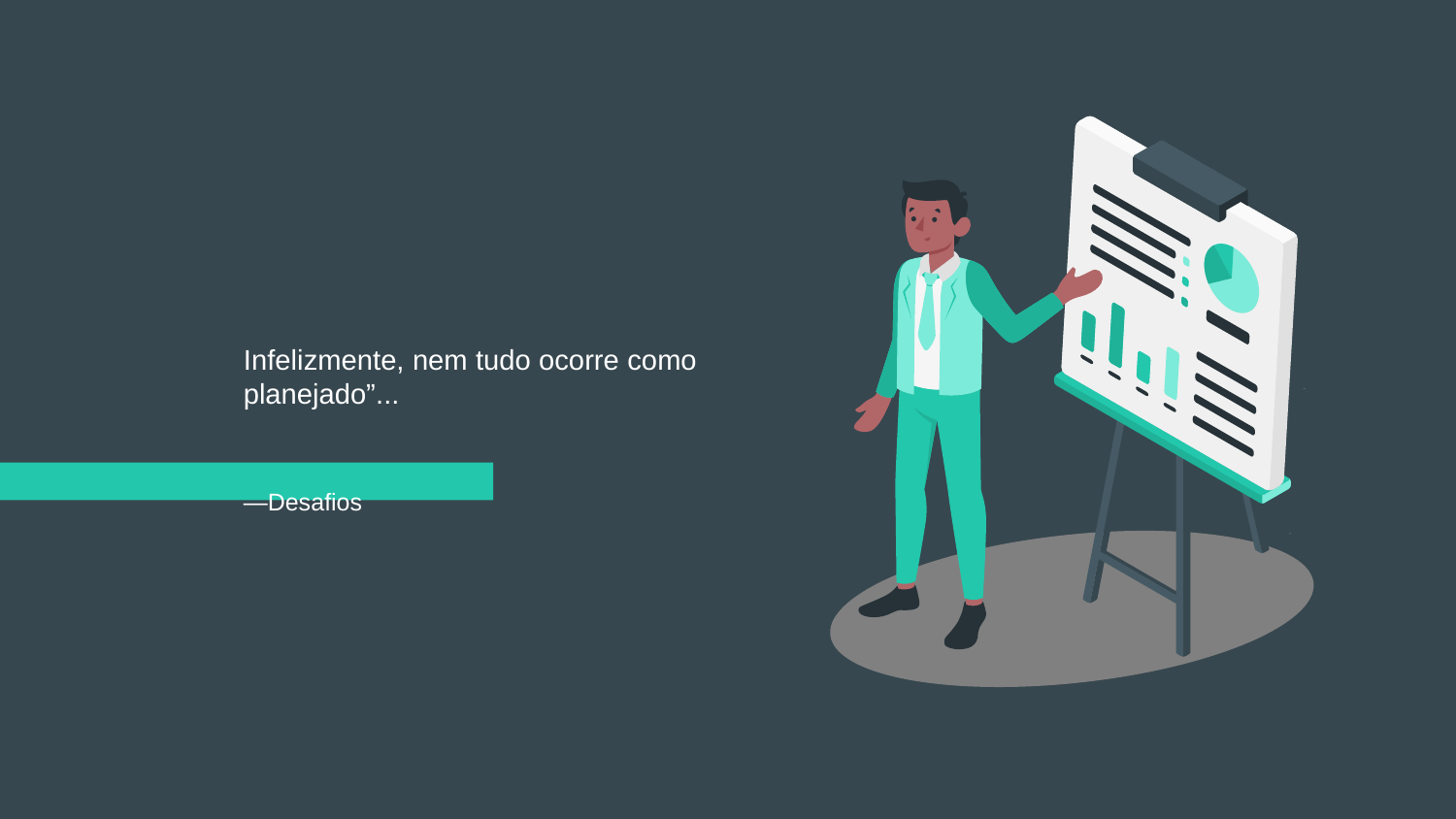

Infelizmente, nem tudo ocorre como planejado”...

—Desafios